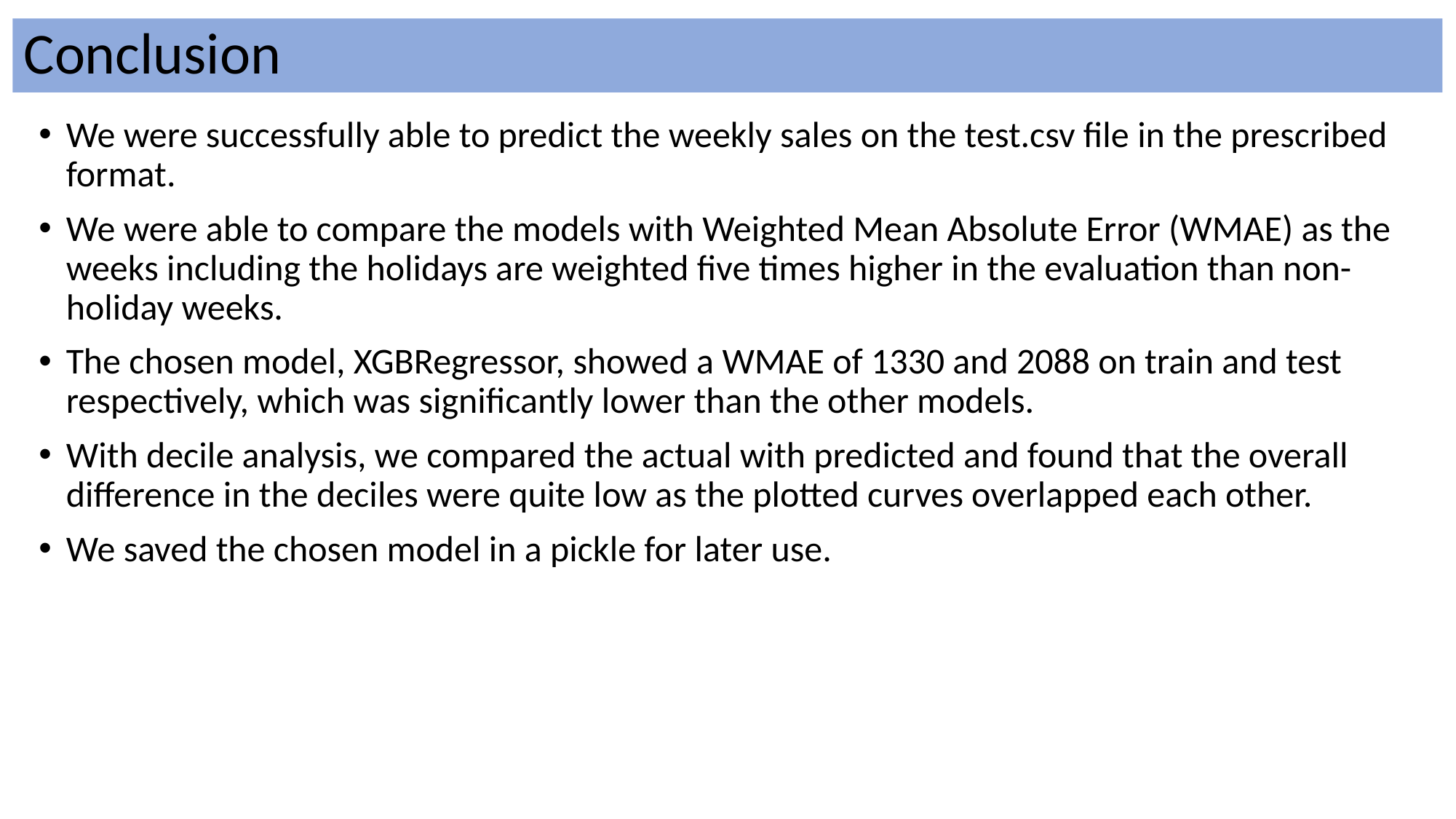

# Conclusion
We were successfully able to predict the weekly sales on the test.csv file in the prescribed format.
We were able to compare the models with Weighted Mean Absolute Error (WMAE) as the weeks including the holidays are weighted five times higher in the evaluation than non-holiday weeks.
The chosen model, XGBRegressor, showed a WMAE of 1330 and 2088 on train and test respectively, which was significantly lower than the other models.
With decile analysis, we compared the actual with predicted and found that the overall difference in the deciles were quite low as the plotted curves overlapped each other.
We saved the chosen model in a pickle for later use.